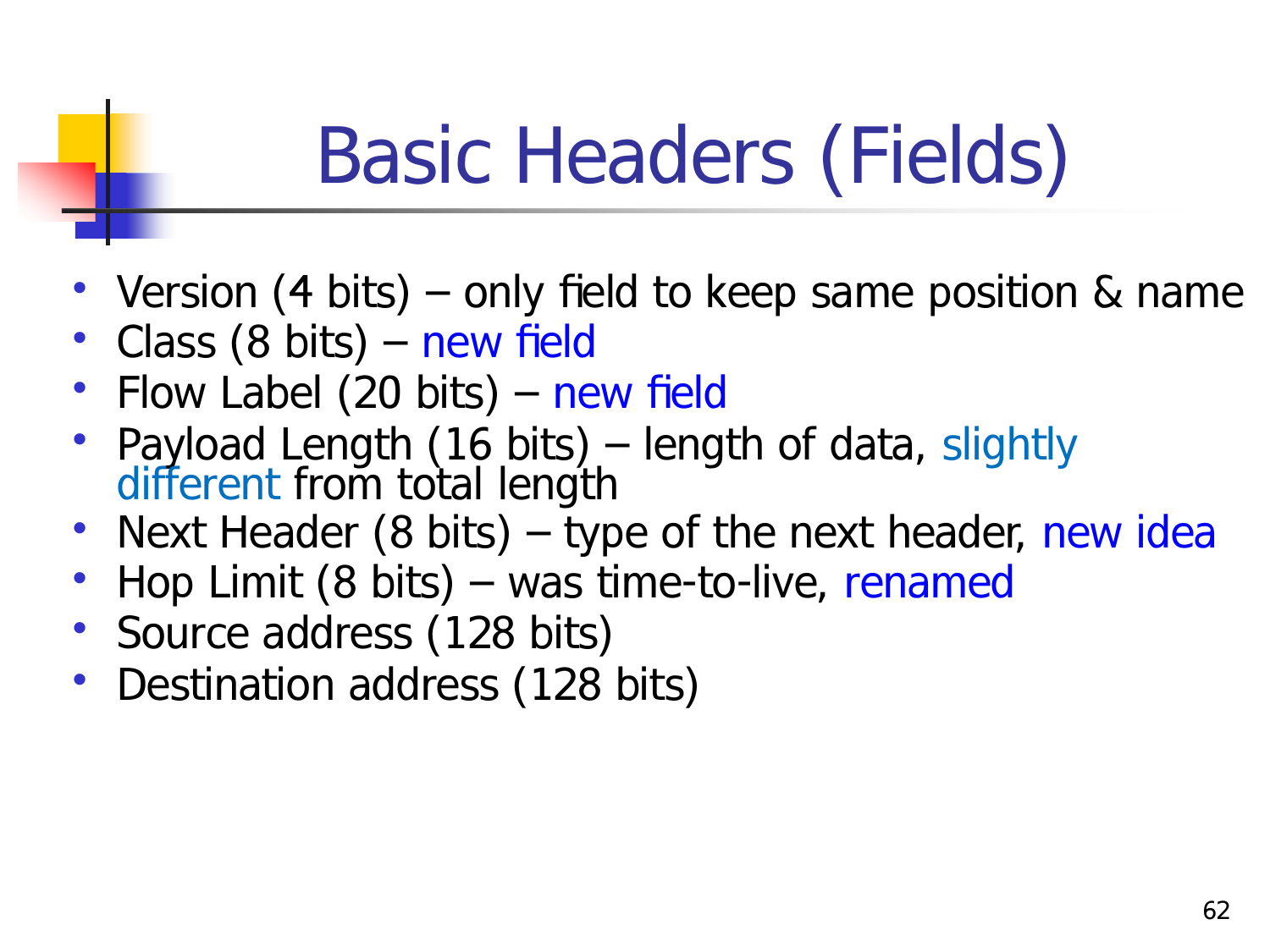

# Basic Headers (Fields)
Version (4 bits) – only field to keep same position & name
Class (8 bits) – new field
Flow Label (20 bits) – new field
Payload Length (16 bits) – length of data, slightly  different from total length
Next Header (8 bits) – type of the next header, new idea
Hop Limit (8 bits) – was time-to-live, renamed
Source address (128 bits)
Destination address (128 bits)
62